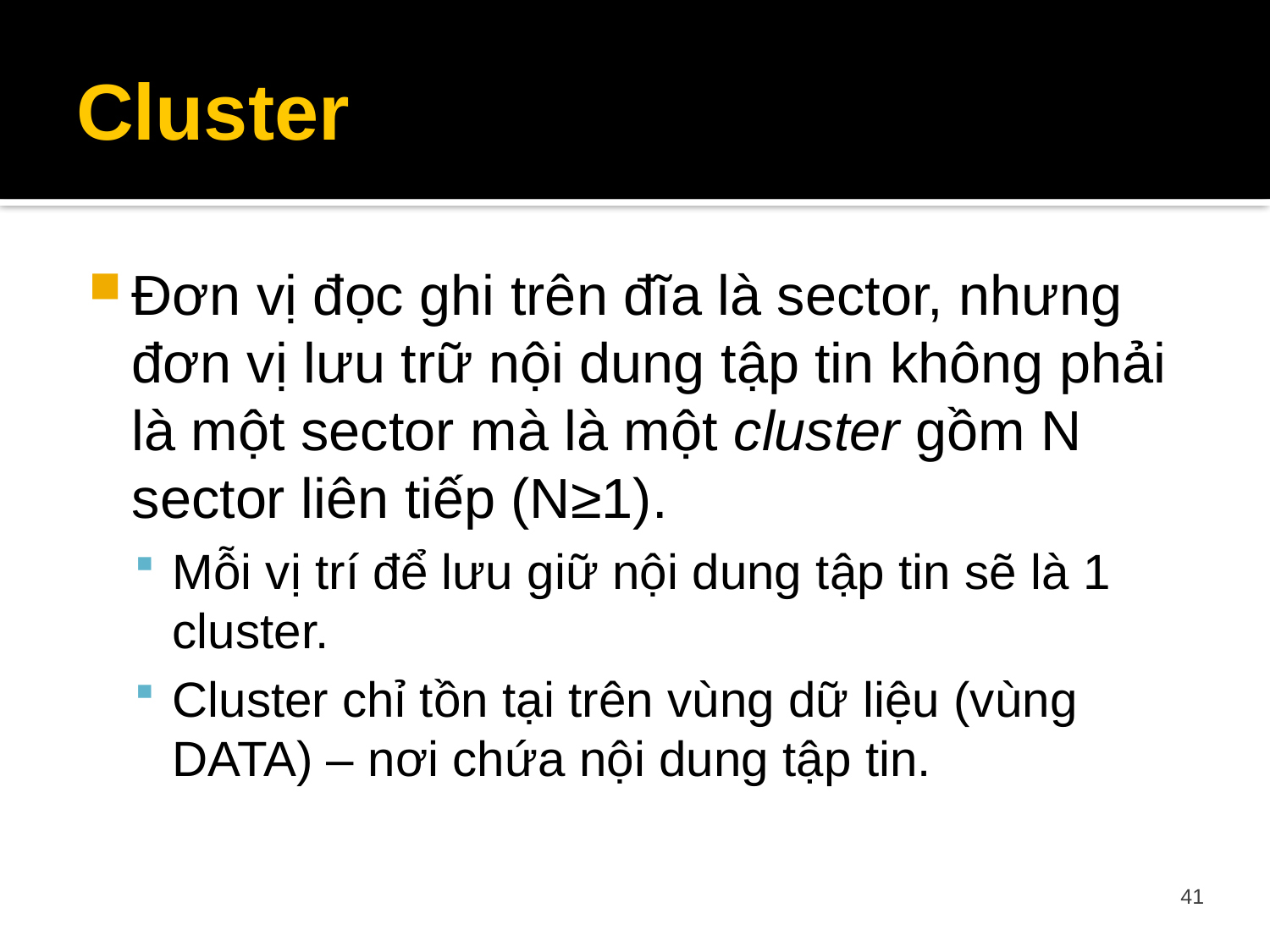

# Cluster
Đơn vị đọc ghi trên đĩa là sector, nhưng đơn vị lưu trữ nội dung tập tin không phải là một sector mà là một cluster gồm N sector liên tiếp (N≥1).
Mỗi vị trí để lưu giữ nội dung tập tin sẽ là 1 cluster.
Cluster chỉ tồn tại trên vùng dữ liệu (vùng DATA) – nơi chứa nội dung tập tin.
41